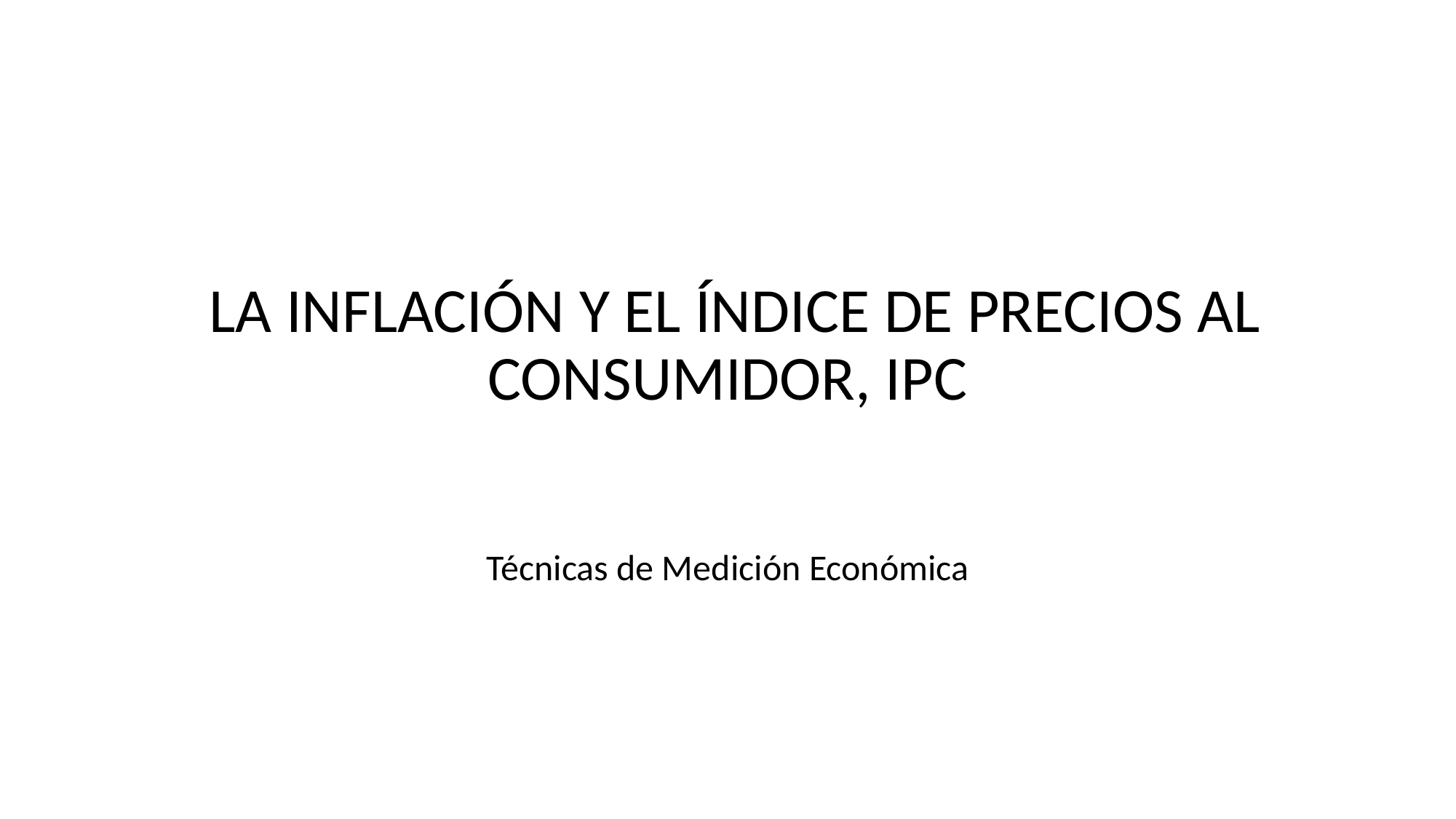

# LA INFLACIÓN Y EL ÍNDICE DE PRECIOS AL CONSUMIDOR, IPC

Técnicas de Medición Económica